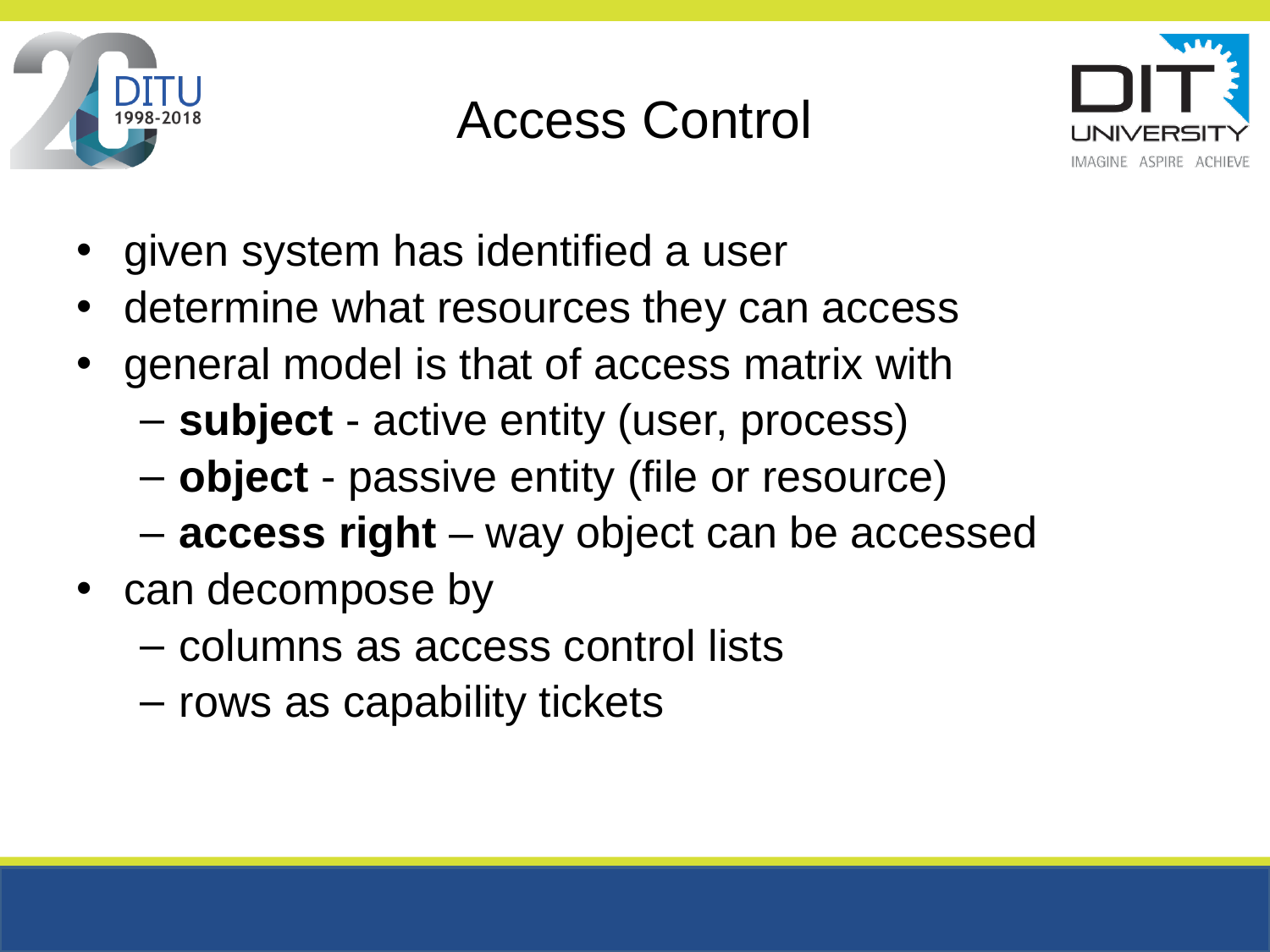

# Access Control
given system has identified a user
determine what resources they can access
general model is that of access matrix with
subject - active entity (user, process)
object - passive entity (file or resource)
access right – way object can be accessed
can decompose by
columns as access control lists
rows as capability tickets